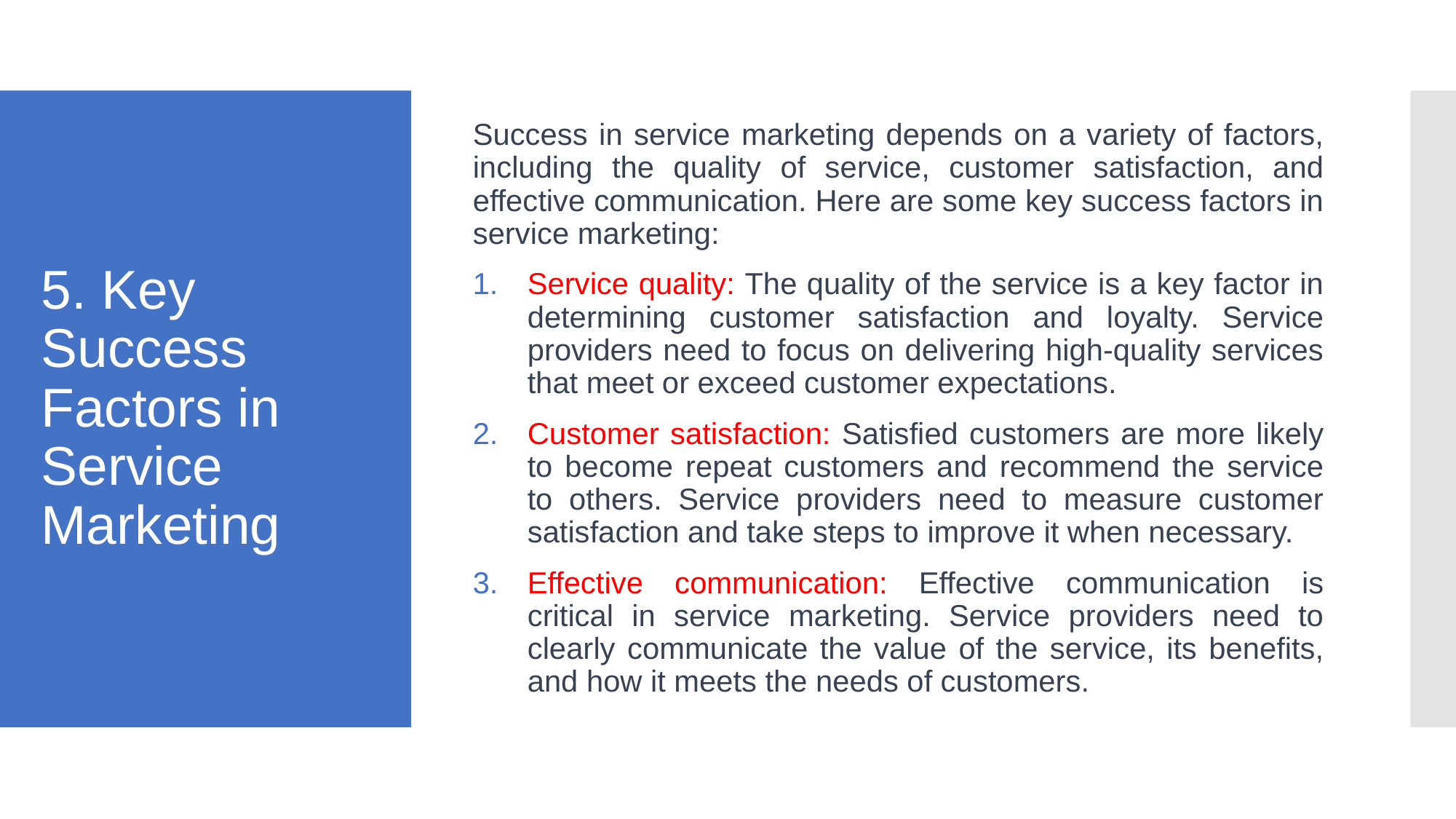

Success in service marketing depends on a variety of factors, including the quality of service, customer satisfaction, and effective communication. Here are some key success factors in service marketing:
Service quality: The quality of the service is a key factor in determining customer satisfaction and loyalty. Service providers need to focus on delivering high-quality services that meet or exceed customer expectations.
Customer satisfaction: Satisfied customers are more likely to become repeat customers and recommend the service to others. Service providers need to measure customer satisfaction and take steps to improve it when necessary.
Effective communication: Effective communication is critical in service marketing. Service providers need to clearly communicate the value of the service, its benefits, and how it meets the needs of customers.
# 5. Key Success Factors in Service Marketing